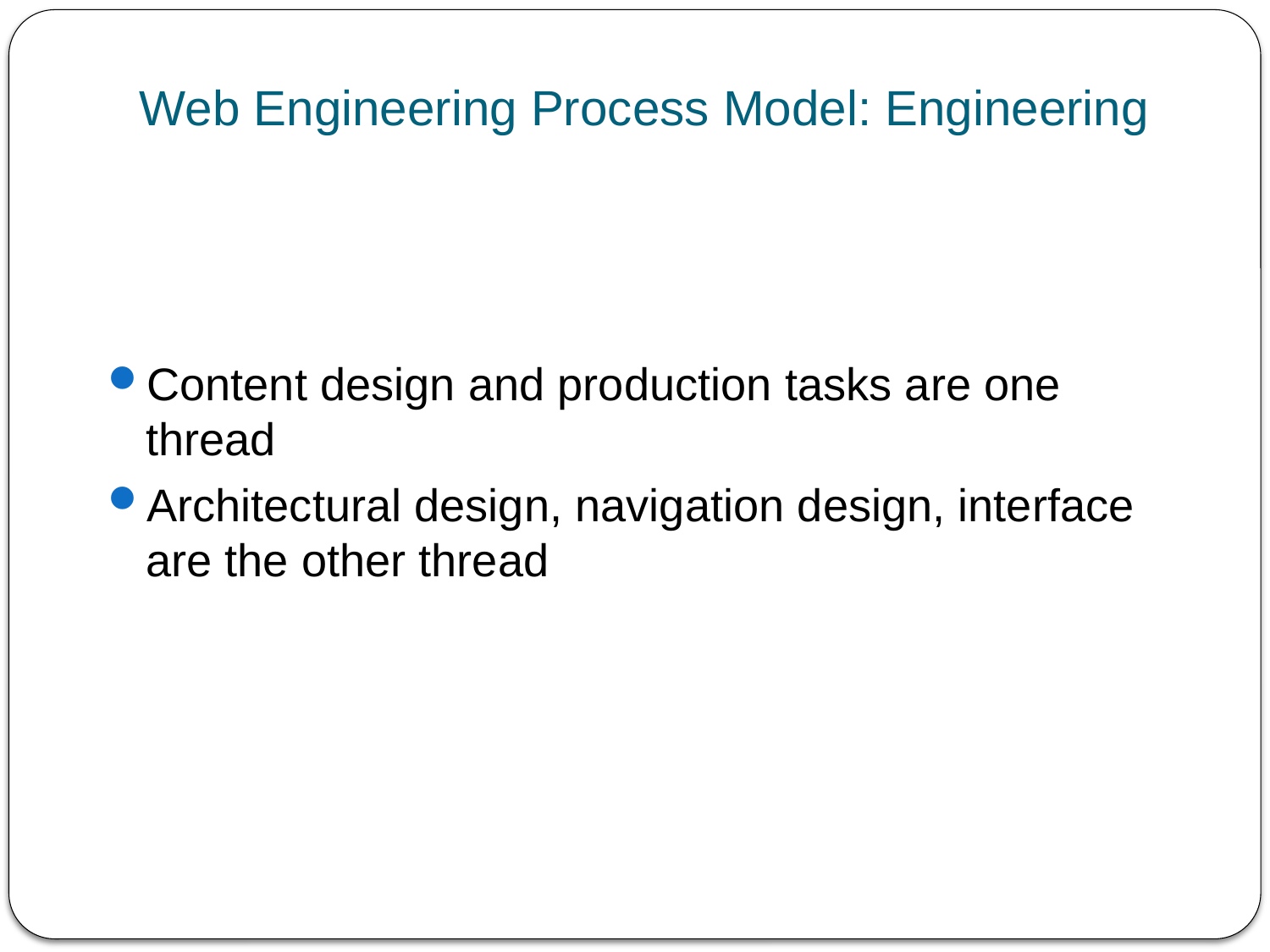

# Web Engineering Process Model: Engineering
Content design and production tasks are one thread
Architectural design, navigation design, interface are the other thread